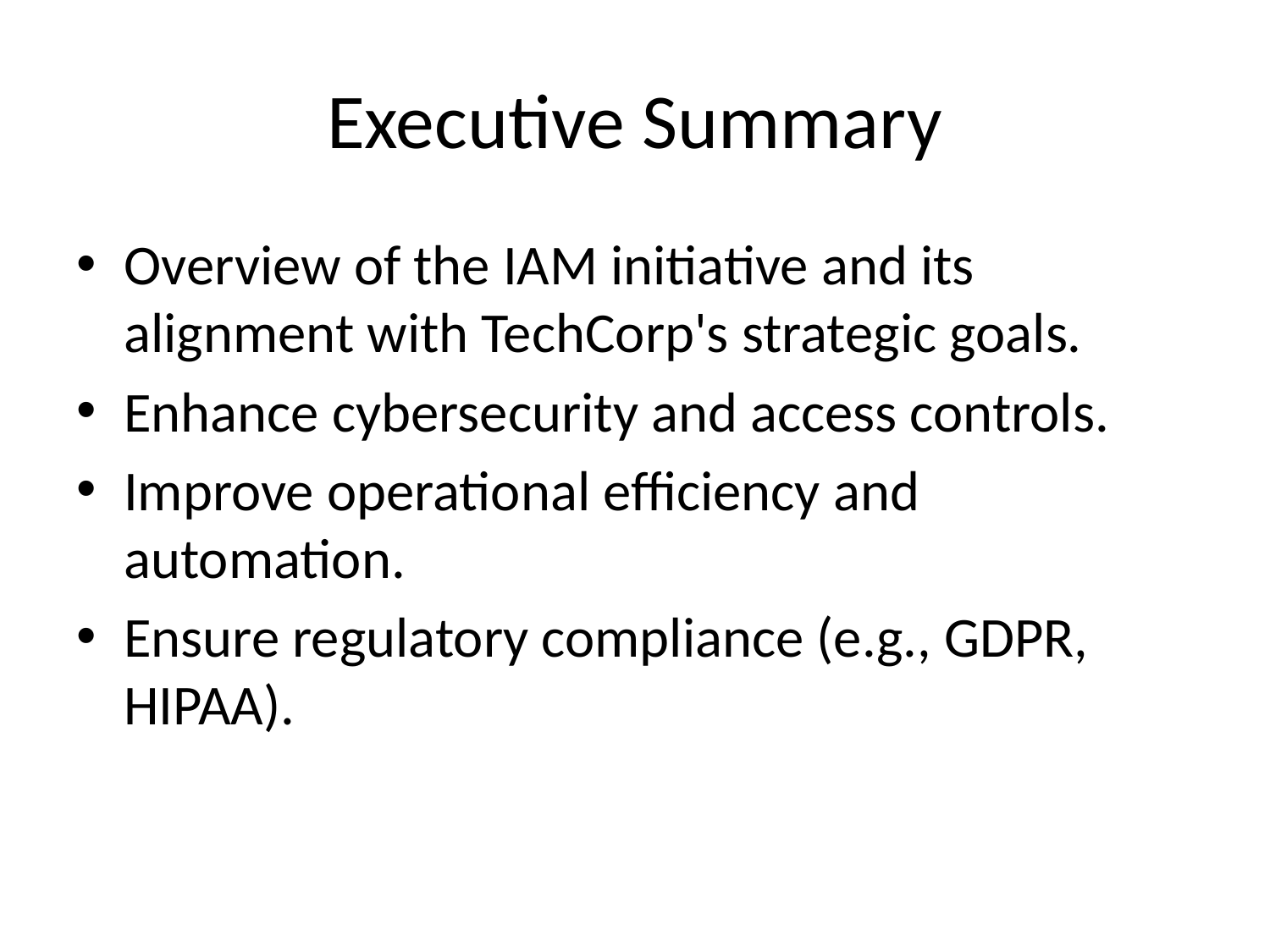

# Executive Summary
Overview of the IAM initiative and its alignment with TechCorp's strategic goals.
Enhance cybersecurity and access controls.
Improve operational efficiency and automation.
Ensure regulatory compliance (e.g., GDPR, HIPAA).